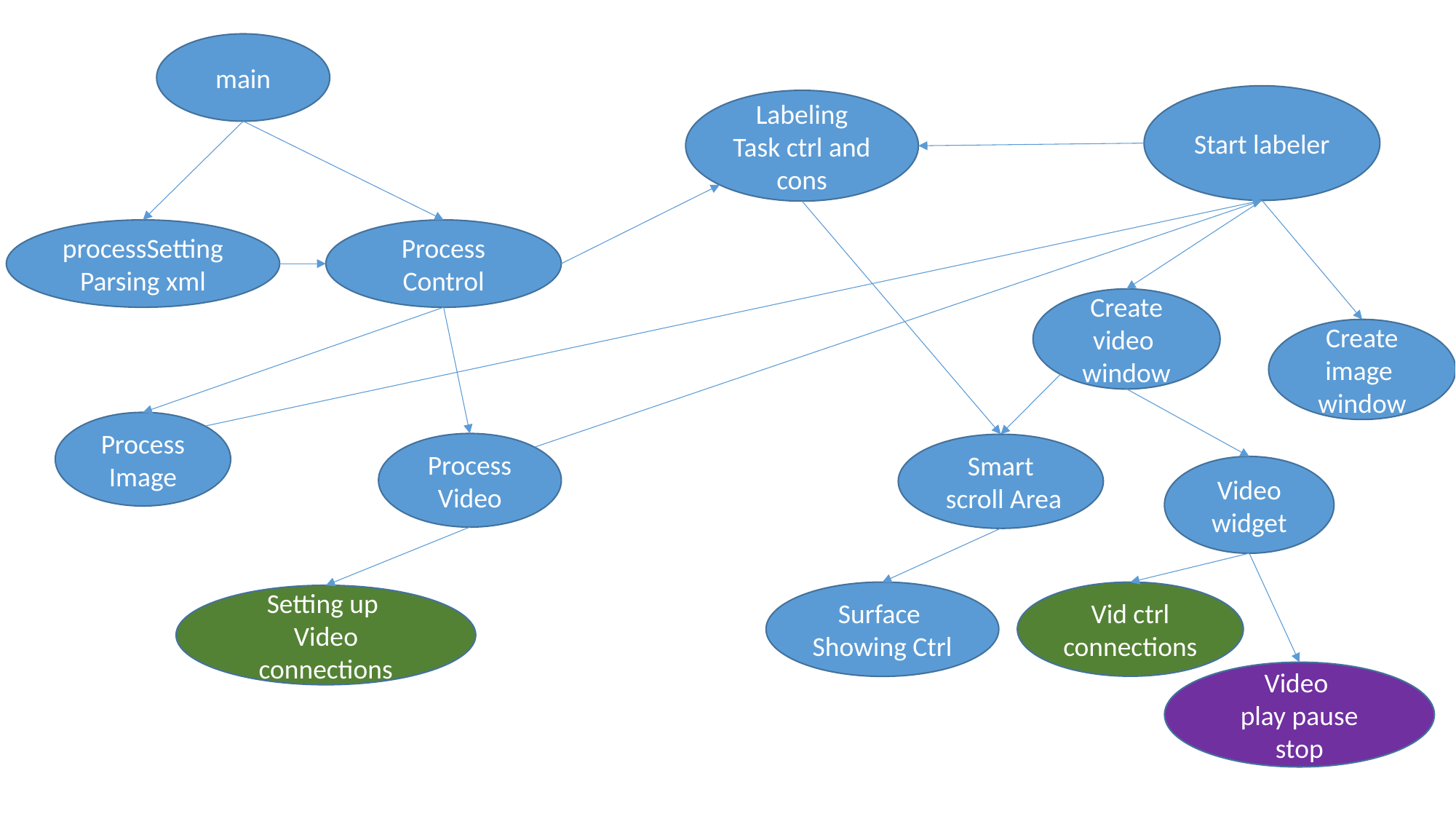

main
Start labeler
Labeling
Task ctrl and cons
processSetting
Parsing xml
Process
Control
Create video
window
Create image
window
Process
Image
Process Video
Smart
 scroll Area
Video widget
Surface
Showing Ctrl
Vid ctrl
connections
Setting up
Video connections
Video
play pause stop